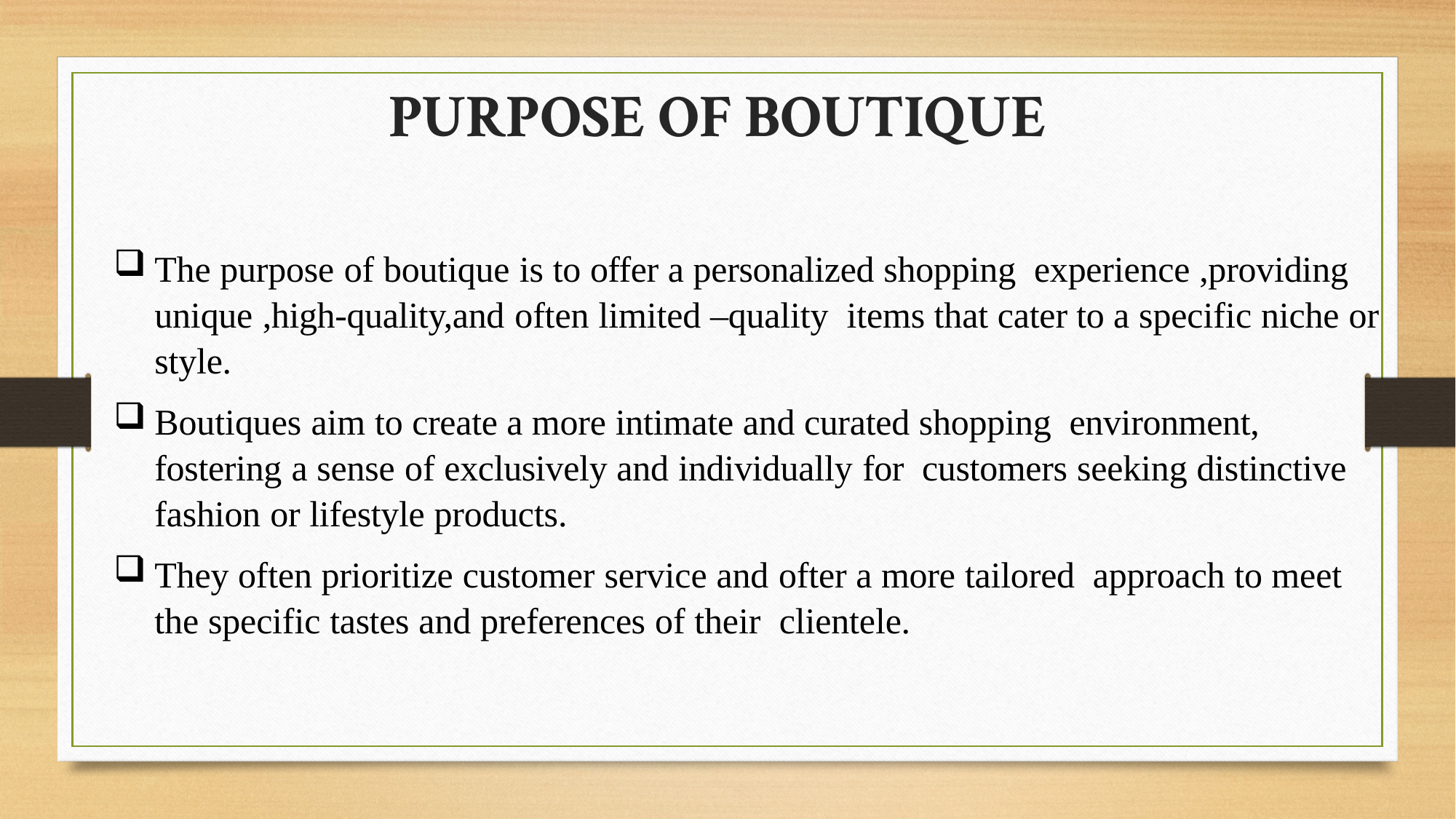

# PURPOSE OF BOUTIQUE
The purpose of boutique is to offer a personalized shopping  experience ,providing unique ,high-quality,and often limited –quality  items that cater to a specific niche or style.
Boutiques aim to create a more intimate and curated shopping  environment, fostering a sense of exclusively and individually for  customers seeking distinctive fashion or lifestyle products.
They often prioritize customer service and ofter a more tailored  approach to meet the specific tastes and preferences of their  clientele.